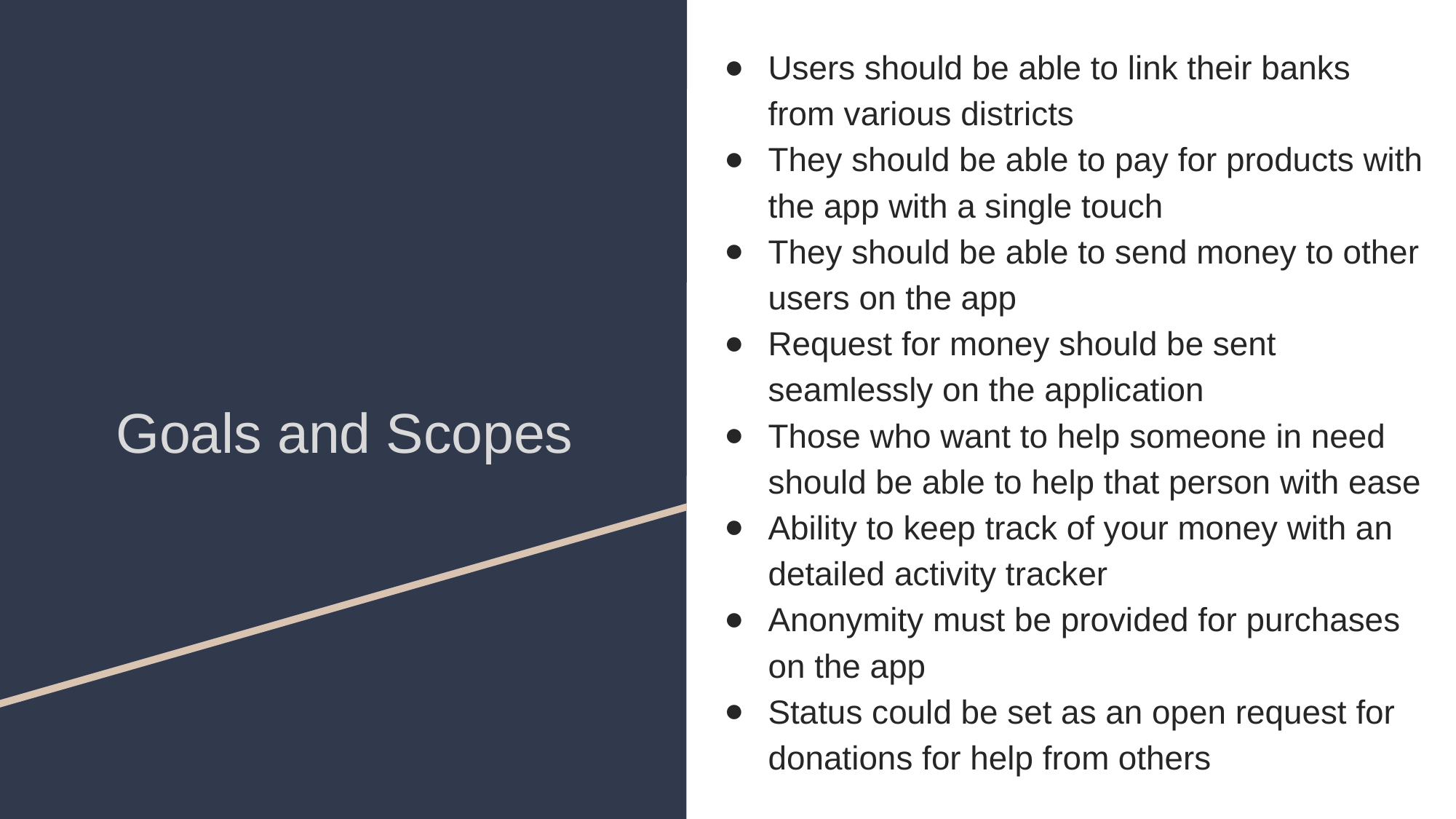

Users should be able to link their banks from various districts
They should be able to pay for products with the app with a single touch
They should be able to send money to other users on the app
Request for money should be sent seamlessly on the application
Those who want to help someone in need should be able to help that person with ease
Ability to keep track of your money with an detailed activity tracker
Anonymity must be provided for purchases on the app
Status could be set as an open request for donations for help from others
# Goals and Scopes